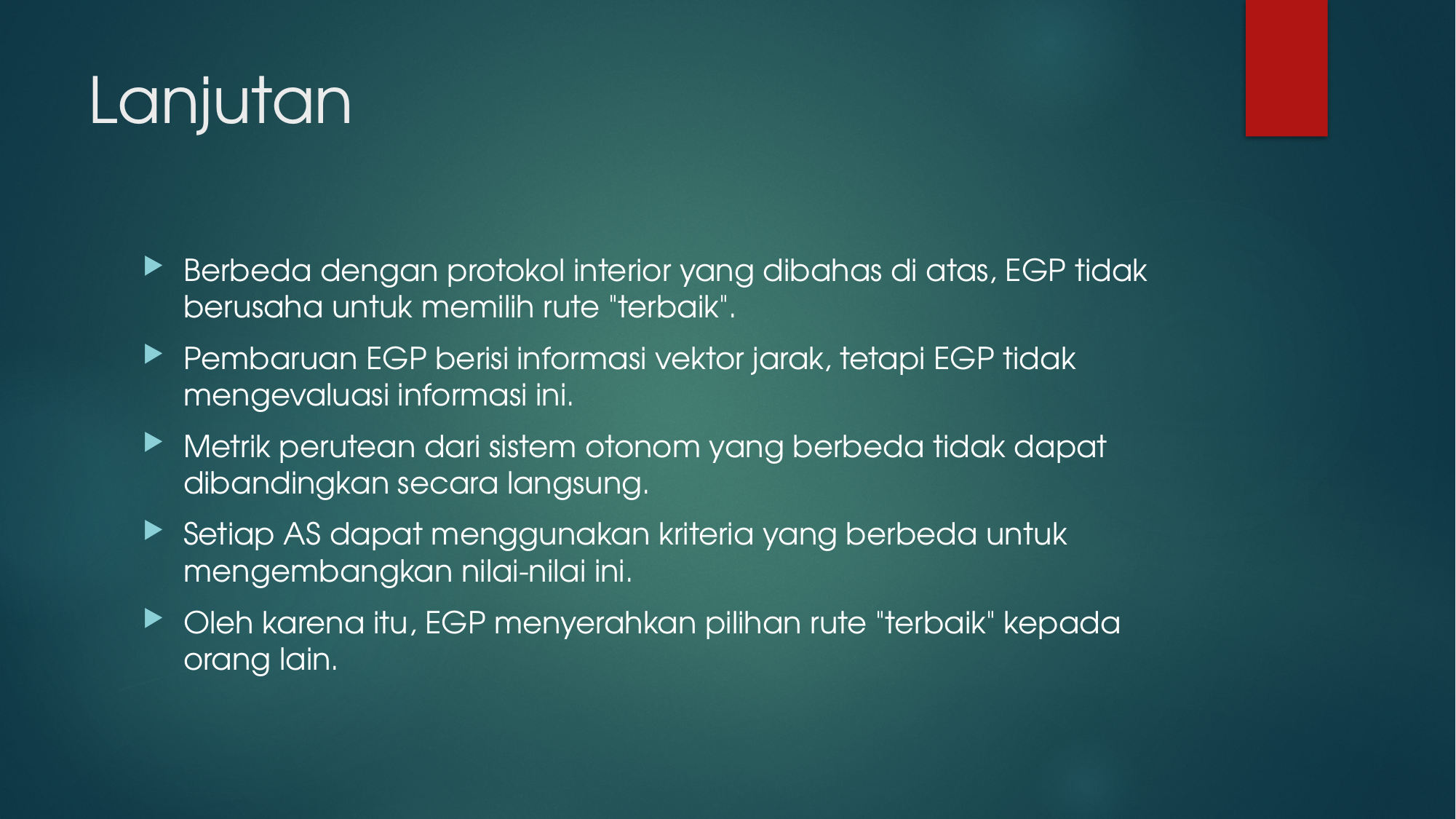

# Lanjutan
Berbeda dengan protokol interior yang dibahas di atas, EGP tidak berusaha untuk memilih rute "terbaik".
Pembaruan EGP berisi informasi vektor jarak, tetapi EGP tidak mengevaluasi informasi ini.
Metrik perutean dari sistem otonom yang berbeda tidak dapat dibandingkan secara langsung.
Setiap AS dapat menggunakan kriteria yang berbeda untuk mengembangkan nilai-nilai ini.
Oleh karena itu, EGP menyerahkan pilihan rute "terbaik" kepada orang lain.